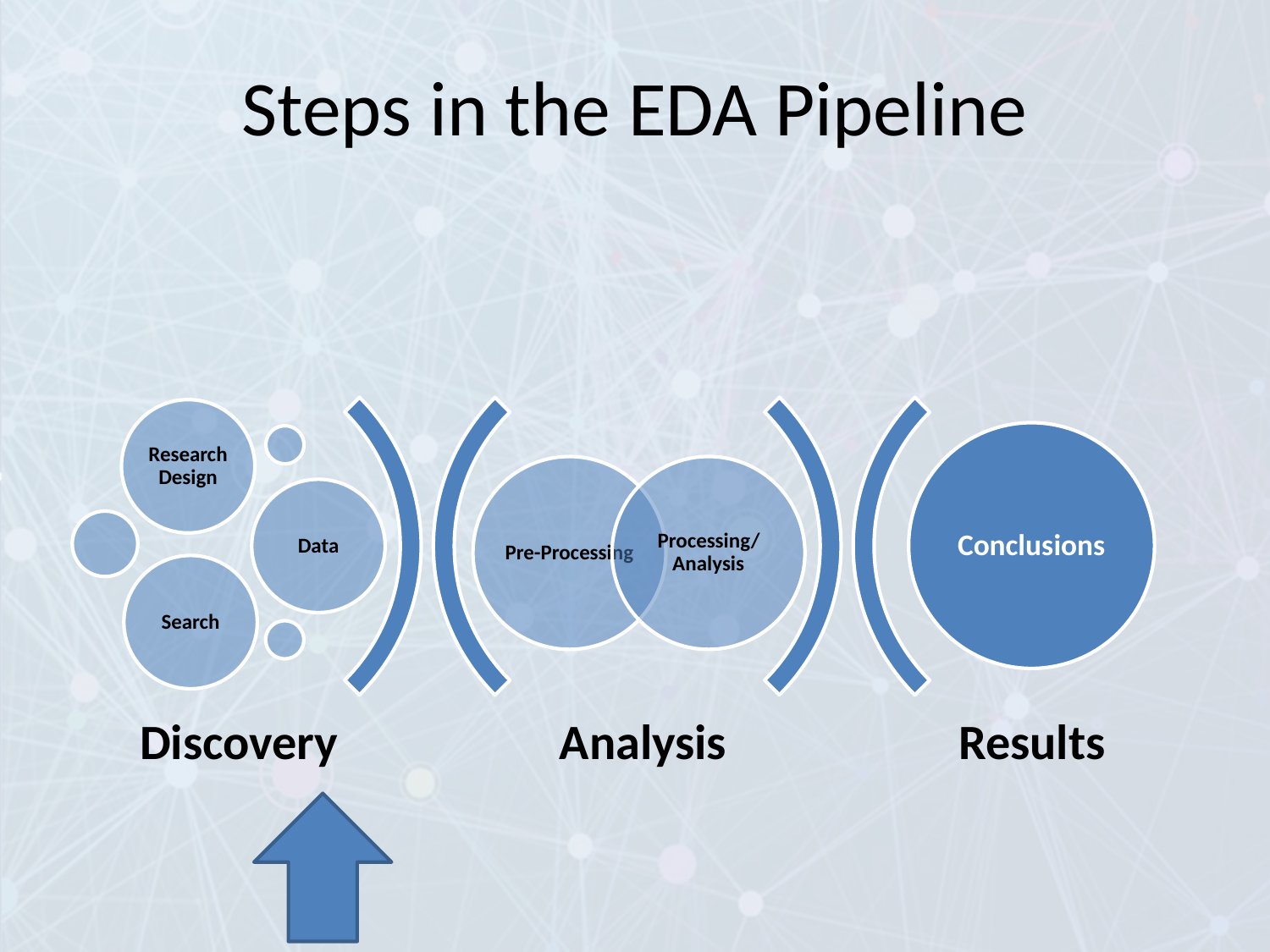

# Steps in the EDA Pipeline
Analysis
Results
Pre-Processing
Processing/Analysis
Research Design
Data
Search
Conclusions
Discovery